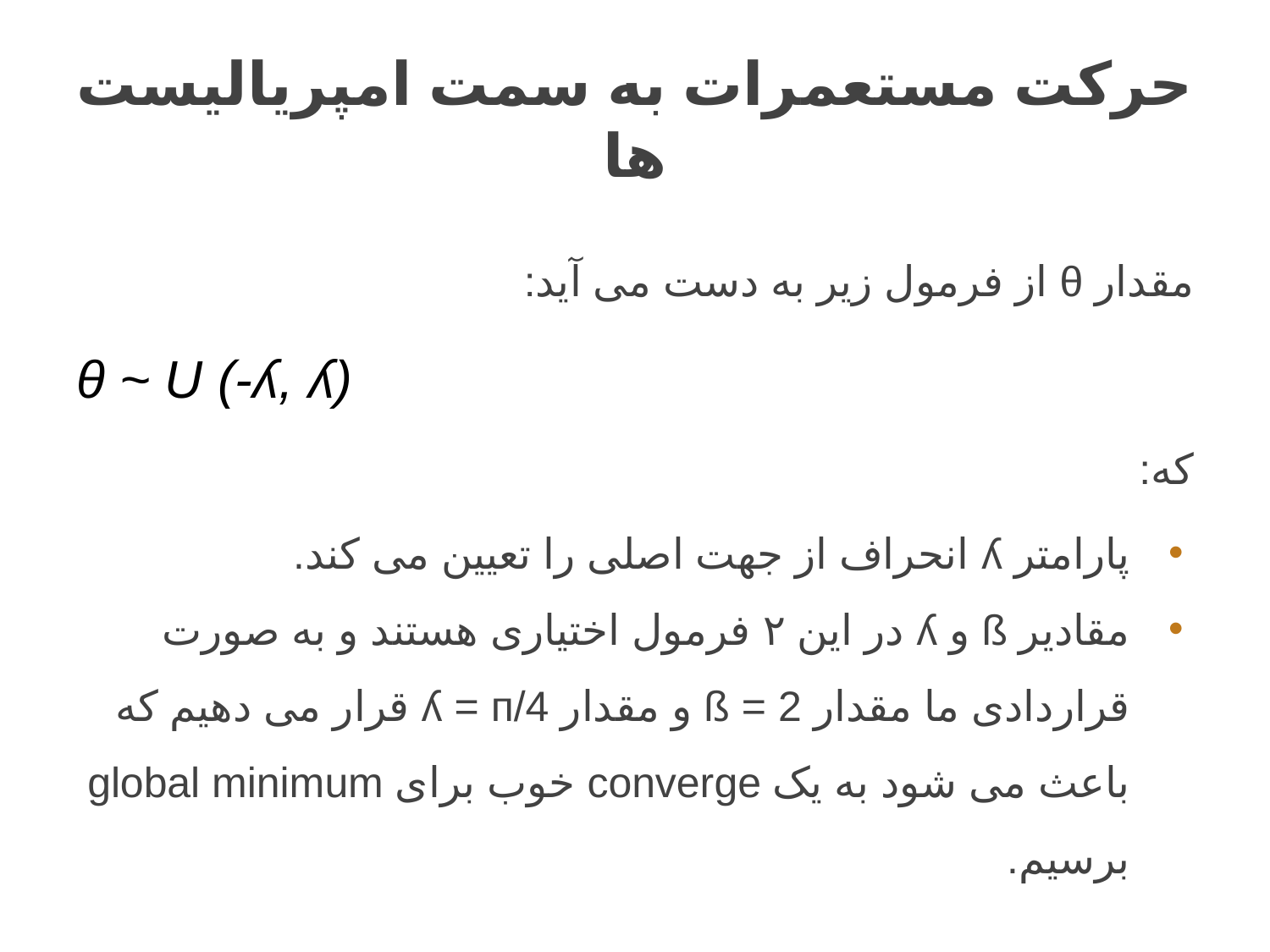

# حرکت مستعمرات به سمت امپریالیست ها
مقدار θ از فرمول زیر به دست می آید:
θ ~ U (-ʎ, ʎ)
که:
پارامتر ʎ انحراف از جهت اصلی را تعیین می کند.
مقادیر ß و ʎ در این ۲ فرمول اختیاری هستند و به صورت قراردادی ما مقدار ß = 2 و مقدار ʎ = ᴨ/4 قرار می دهیم که باعث می شود به یک converge خوب برای global minimum برسیم.